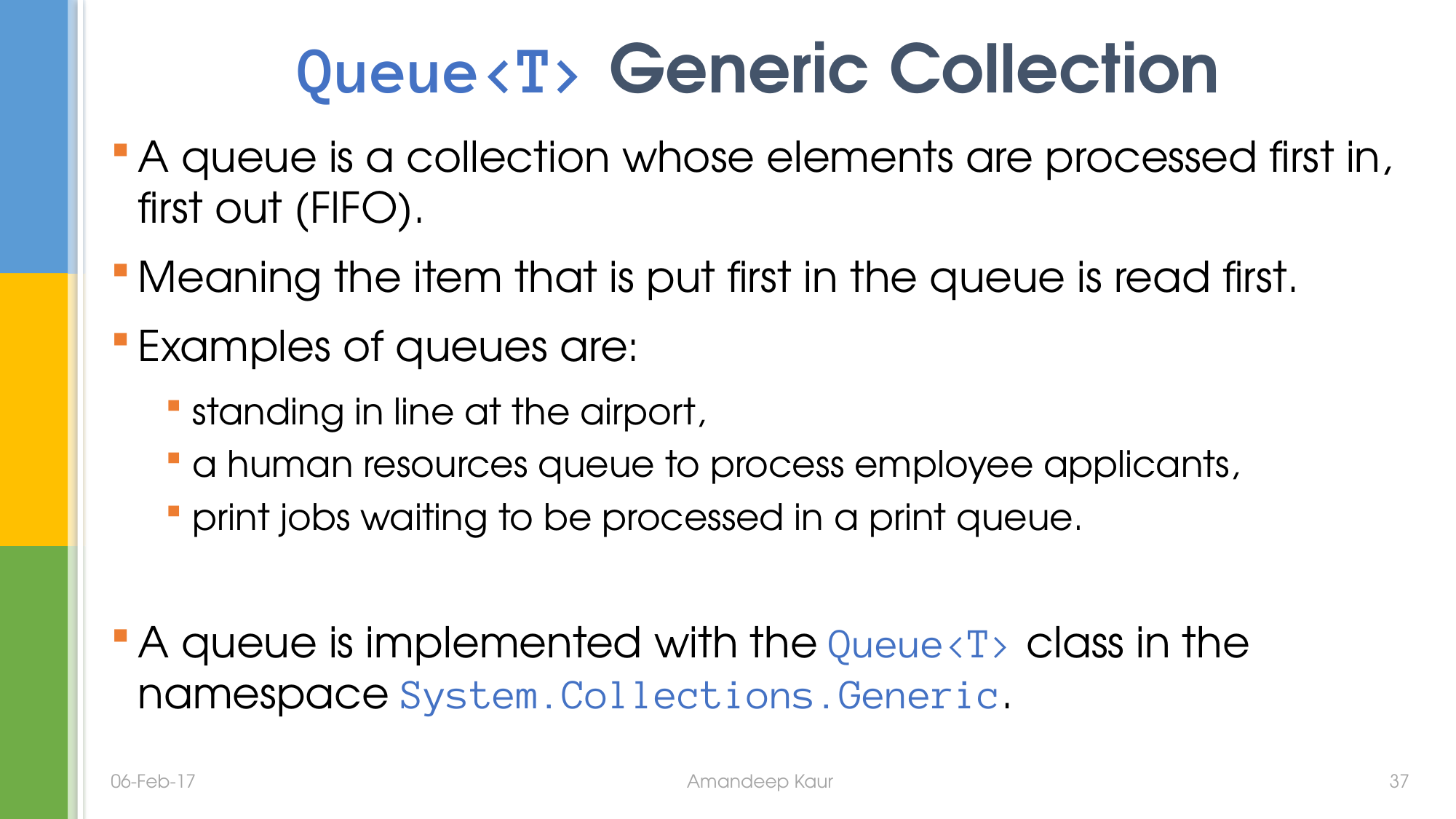

# Queue<T> Generic Collection
A queue is a collection whose elements are processed first in, first out (FIFO).
Meaning the item that is put first in the queue is read first.
Examples of queues are:
standing in line at the airport,
a human resources queue to process employee applicants,
print jobs waiting to be processed in a print queue.

A queue is implemented with the Queue<T> class in the namespace System.Collections.Generic.
Amandeep Kaur
37
06-Feb-17